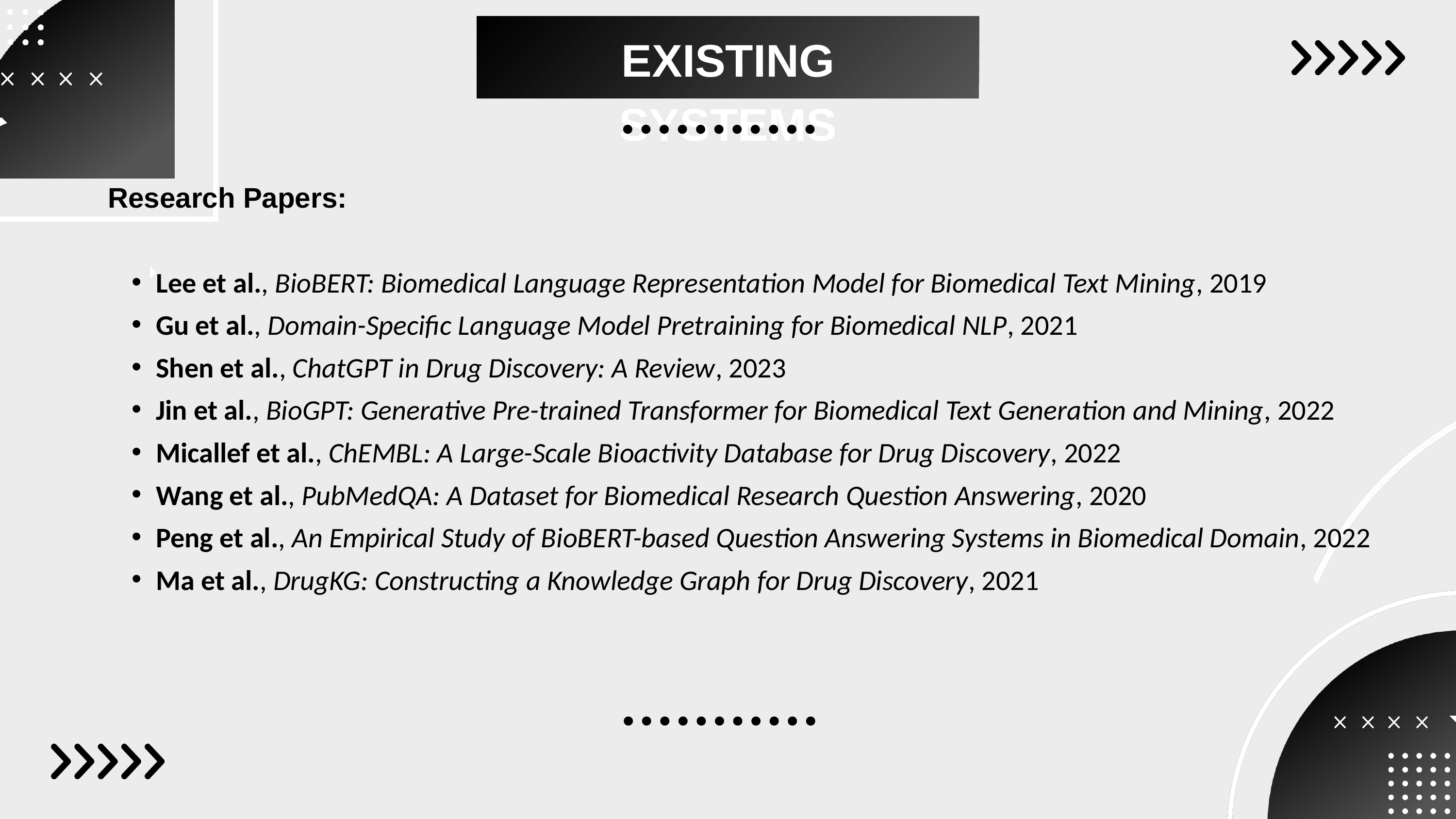

EXISTING SYSTEMS

Research Papers:

Lee et al., BioBERT: Biomedical Language Representation Model for Biomedical Text Mining, 2019
Gu et al., Domain-Specific Language Model Pretraining for Biomedical NLP, 2021
Shen et al., ChatGPT in Drug Discovery: A Review, 2023
Jin et al., BioGPT: Generative Pre-trained Transformer for Biomedical Text Generation and Mining, 2022
Micallef et al., ChEMBL: A Large-Scale Bioactivity Database for Drug Discovery, 2022
Wang et al., PubMedQA: A Dataset for Biomedical Research Question Answering, 2020
Peng et al., An Empirical Study of BioBERT-based Question Answering Systems in Biomedical Domain, 2022
Ma et al., DrugKG: Constructing a Knowledge Graph for Drug Discovery, 2021